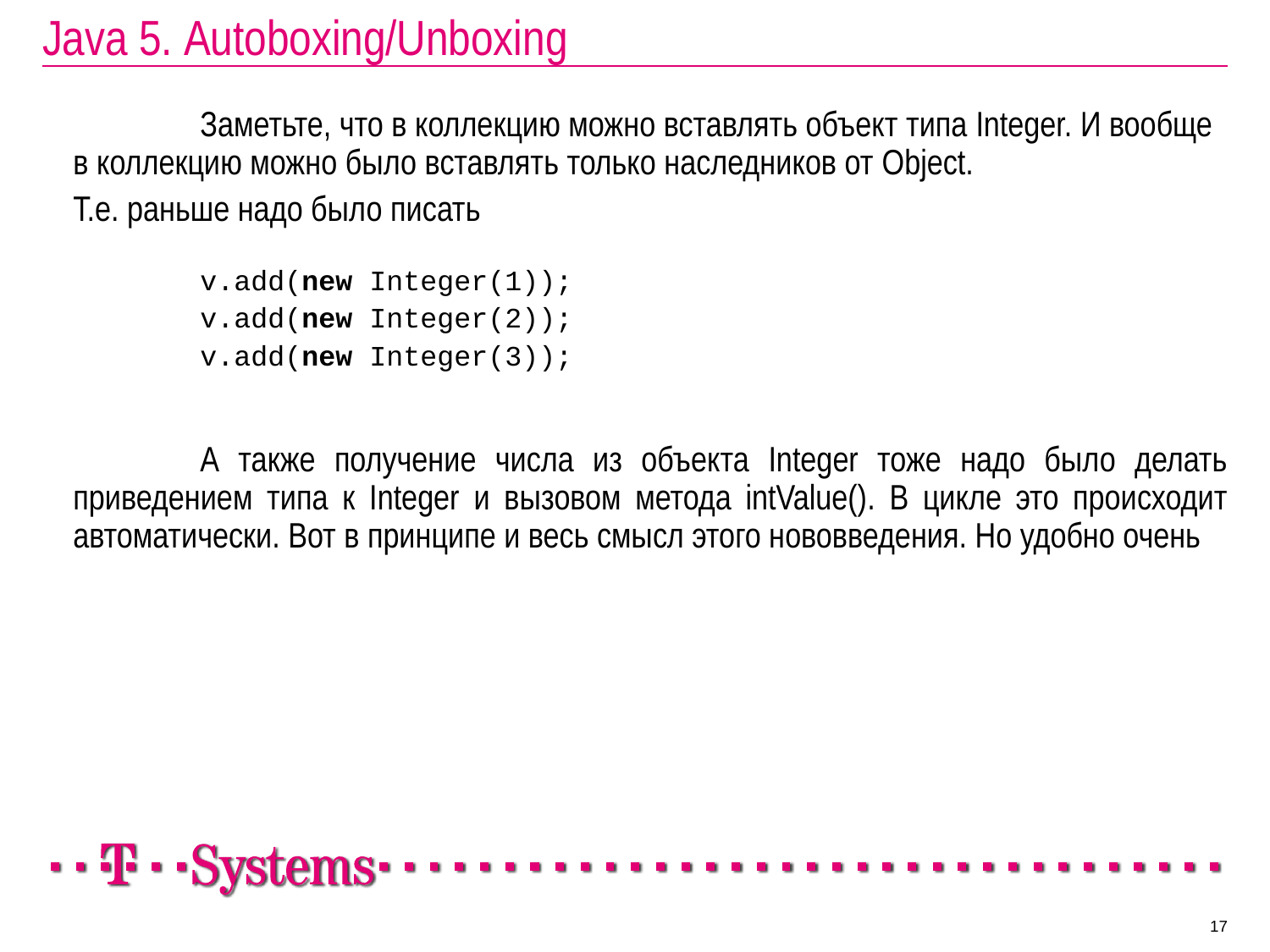

# Java 5. Autoboxing/Unboxing
		Заметьте, что в коллекцию можно вставлять объект типа Integer. И вообще в коллекцию можно было вставлять только наследников от Object.
	Т.е. раньше надо было писать
		v.add(new Integer(1));
		v.add(new Integer(2));
		v.add(new Integer(3));
	А также получение числа из объекта Integer тоже надо было делать приведением типа к Integer и вызовом метода intValue(). В цикле это происходит автоматически. Вот в принципе и весь смысл этого нововведения. Но удобно очень

17